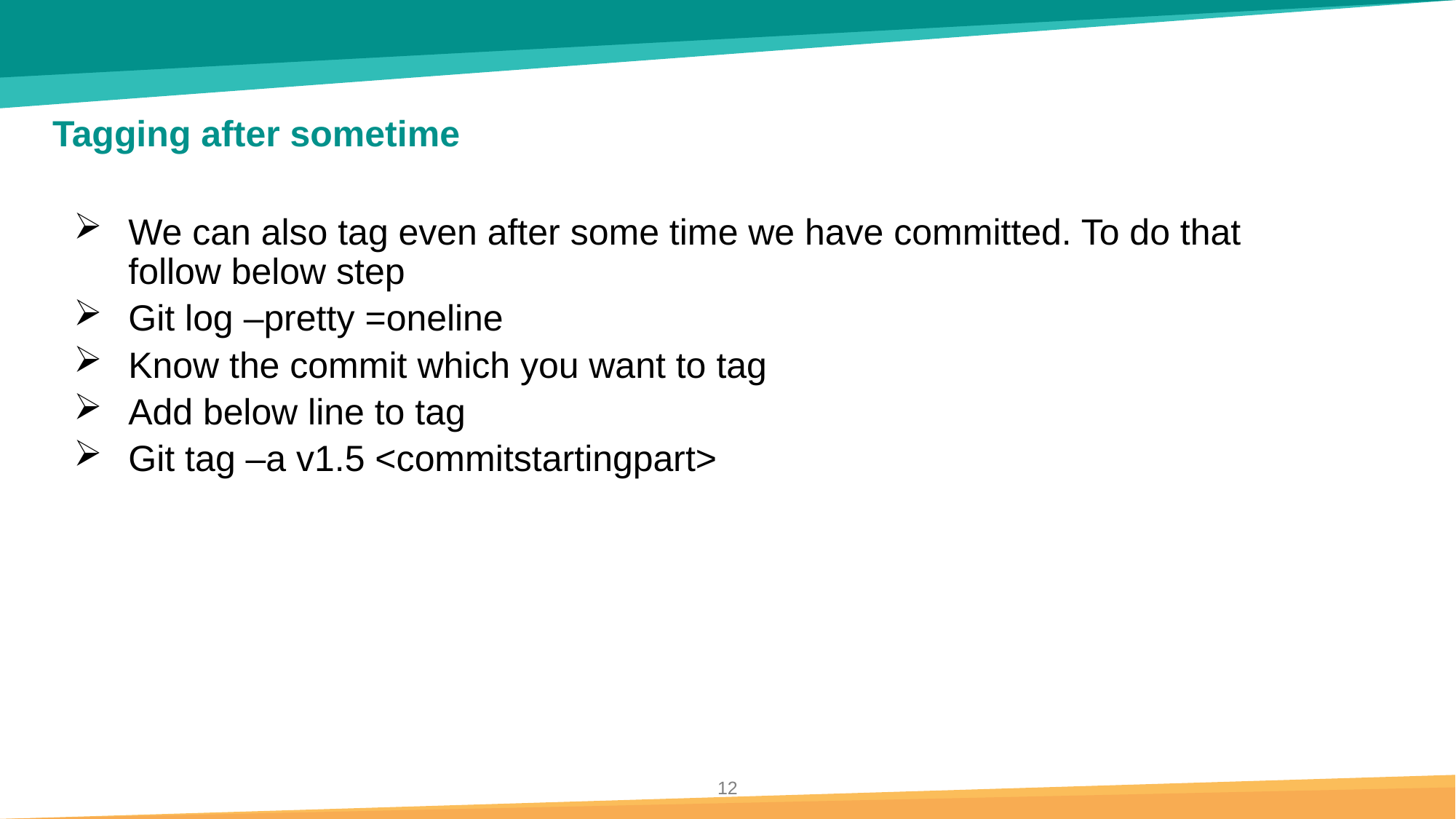

# Tagging after sometime
We can also tag even after some time we have committed. To do that follow below step
Git log –pretty =oneline
Know the commit which you want to tag
Add below line to tag
Git tag –a v1.5 <commitstartingpart>